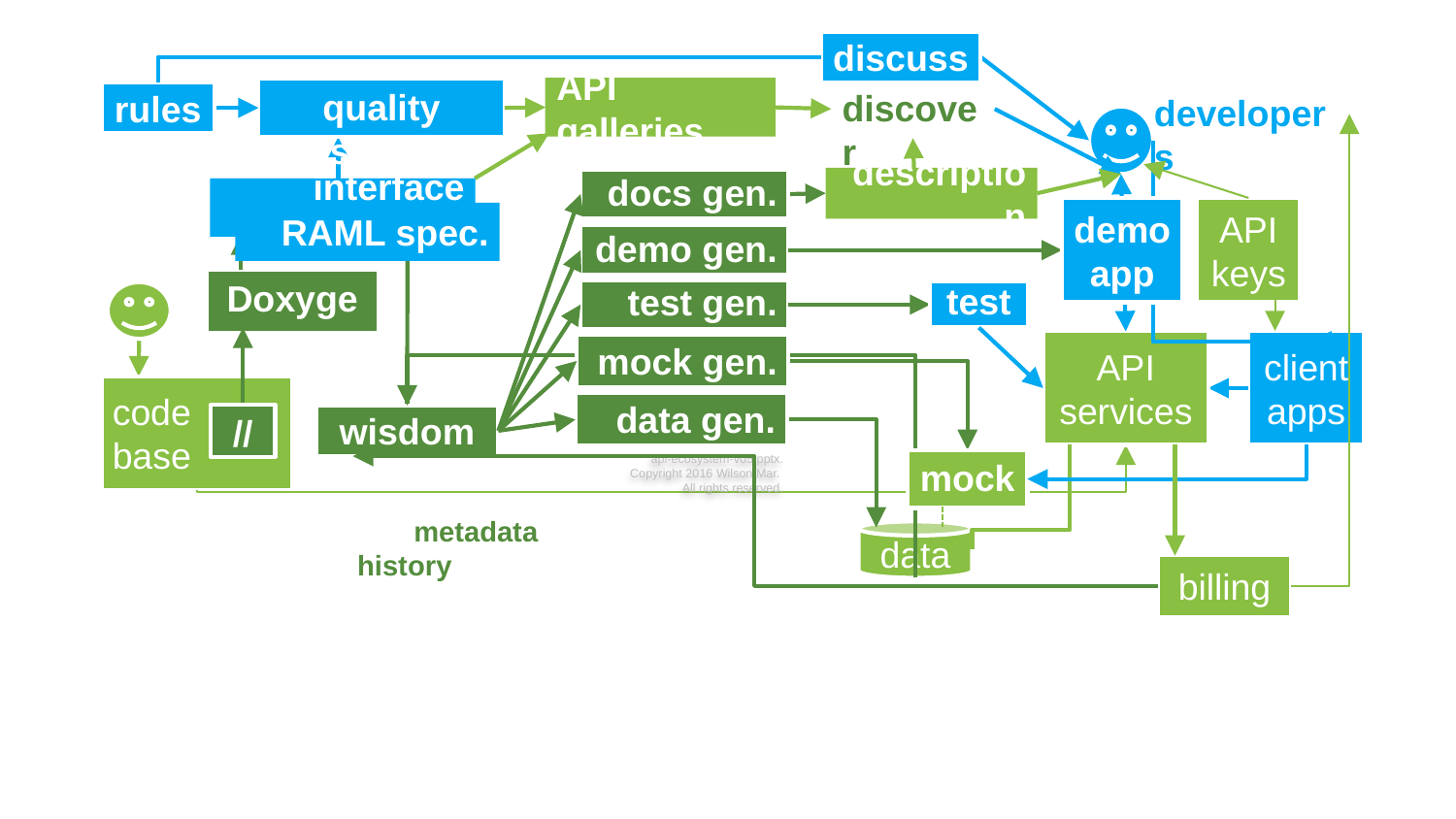

discuss

//apis.guru
API galleries
quality scans
discover
rules
developers

description
docs gen.
interface spec.
Swagger spec.
demo
app
API
keys
RAML spec.
demo gen.
Doxygen
test gen.
test

client
apps
API
services
mock gen.
code
base
data gen.
//
wisdom
api-ecosystem-v05.pptx.
Copyright 2016 Wilson Mar.
All rights reserved.
mock
metadata
data
history
billing